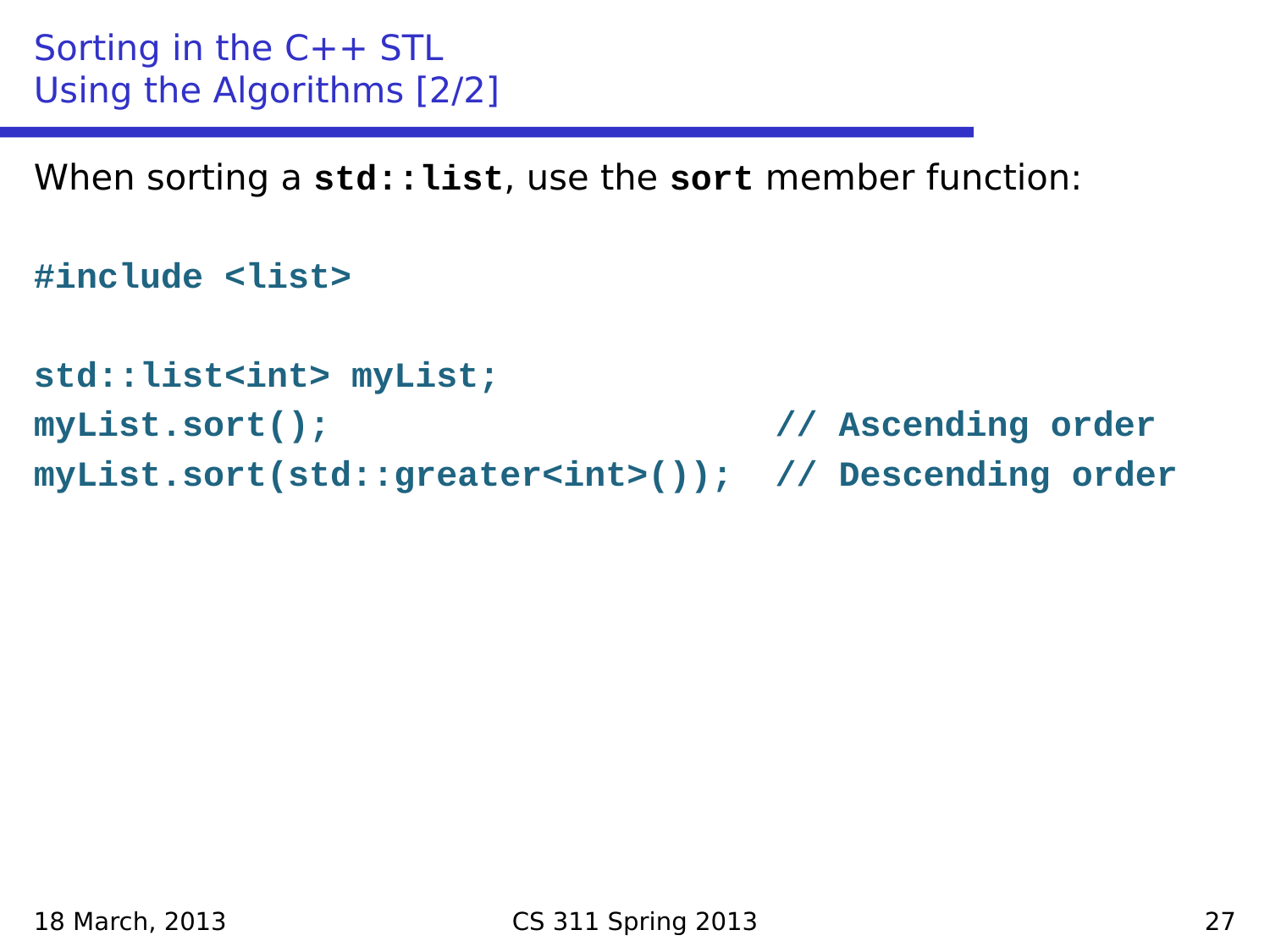

# Sorting in the C++ STL Using the Algorithms [2/2]
When sorting a std::list, use the sort member function:

#include <list>

std::list<int> myList;
myList.sort();                     // Ascending order
myList.sort(std::greater<int>());  // Descending order
18 March, 2013
CS 311 Spring 2013
27